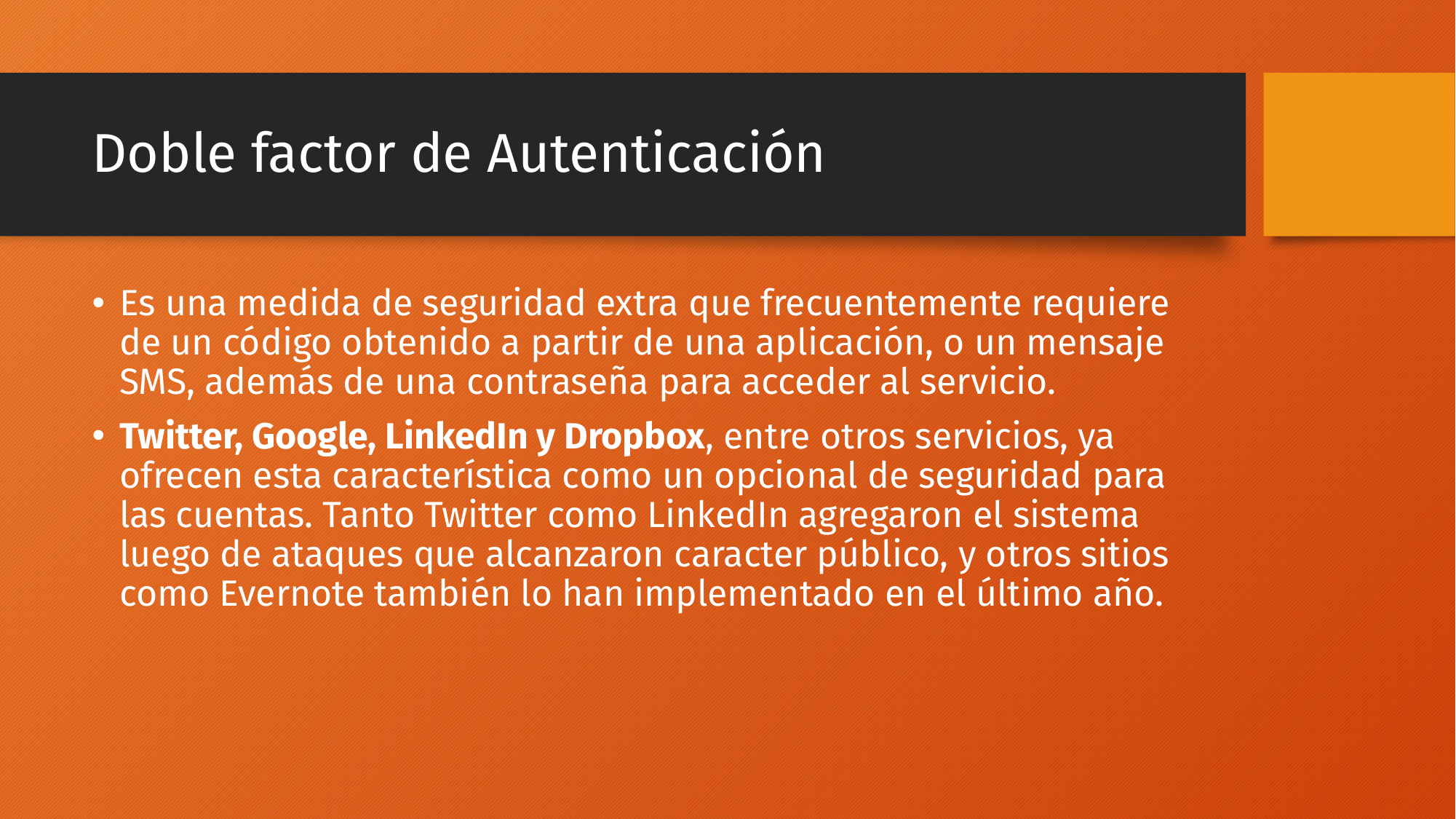

# Doble factor de Autenticación
Es una medida de seguridad extra que frecuentemente requiere de un código obtenido a partir de una aplicación, o un mensaje SMS, además de una contraseña para acceder al servicio.
Twitter, Google, LinkedIn y Dropbox, entre otros servicios, ya ofrecen esta característica como un opcional de seguridad para las cuentas. Tanto Twitter como LinkedIn agregaron el sistema luego de ataques que alcanzaron caracter público, y otros sitios como Evernote también lo han implementado en el último año.